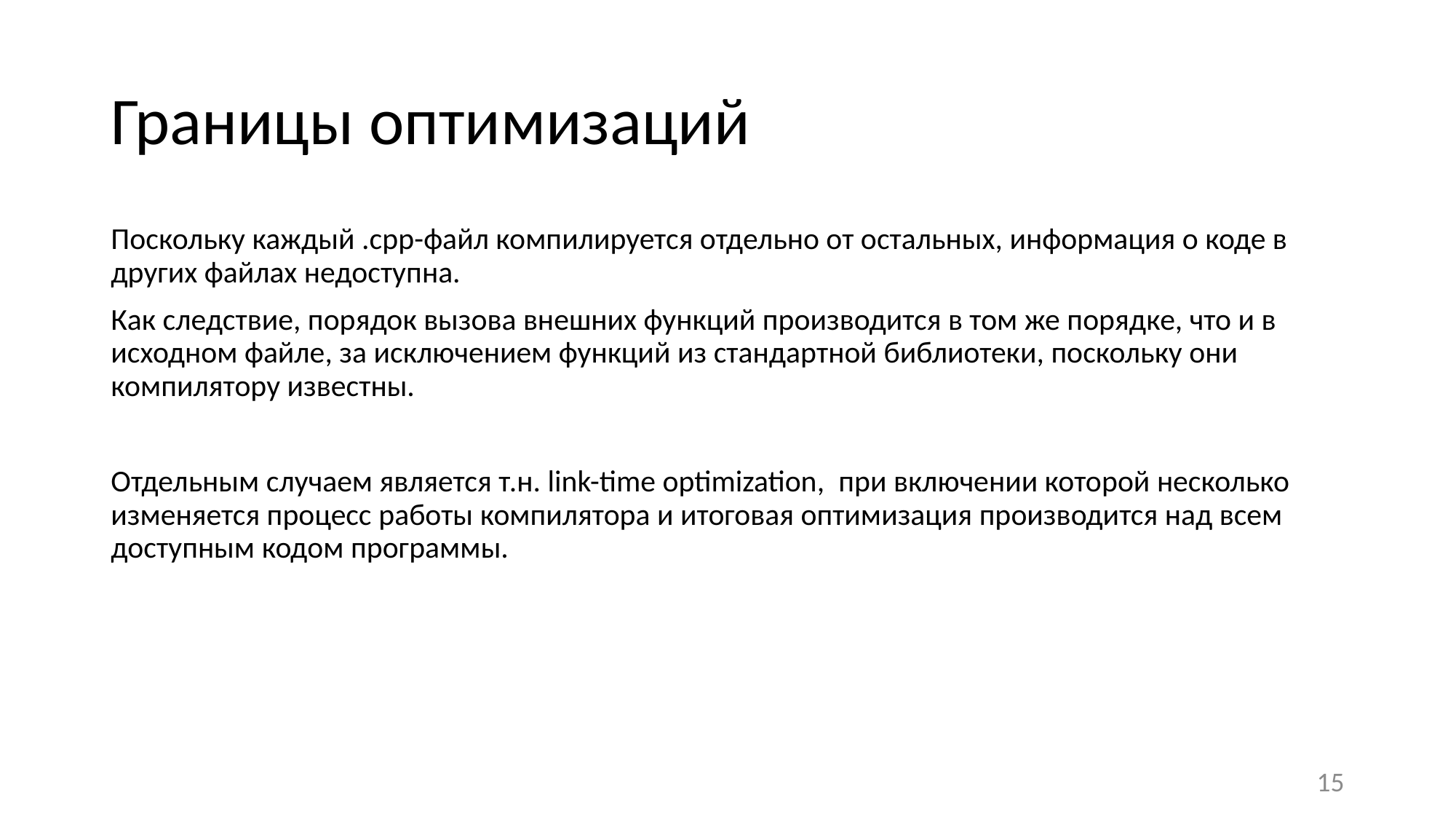

# Границы оптимизаций
Поскольку каждый .cpp-файл компилируется отдельно от остальных, информация о коде в других файлах недоступна.
Как следствие, порядок вызова внешних функций производится в том же порядке, что и в исходном файле, за исключением функций из стандартной библиотеки, поскольку они компилятору известны.

Отдельным случаем является т.н. link-time optimization,  при включении которой несколько изменяется процесс работы компилятора и итоговая оптимизация производится над всем доступным кодом программы.
15